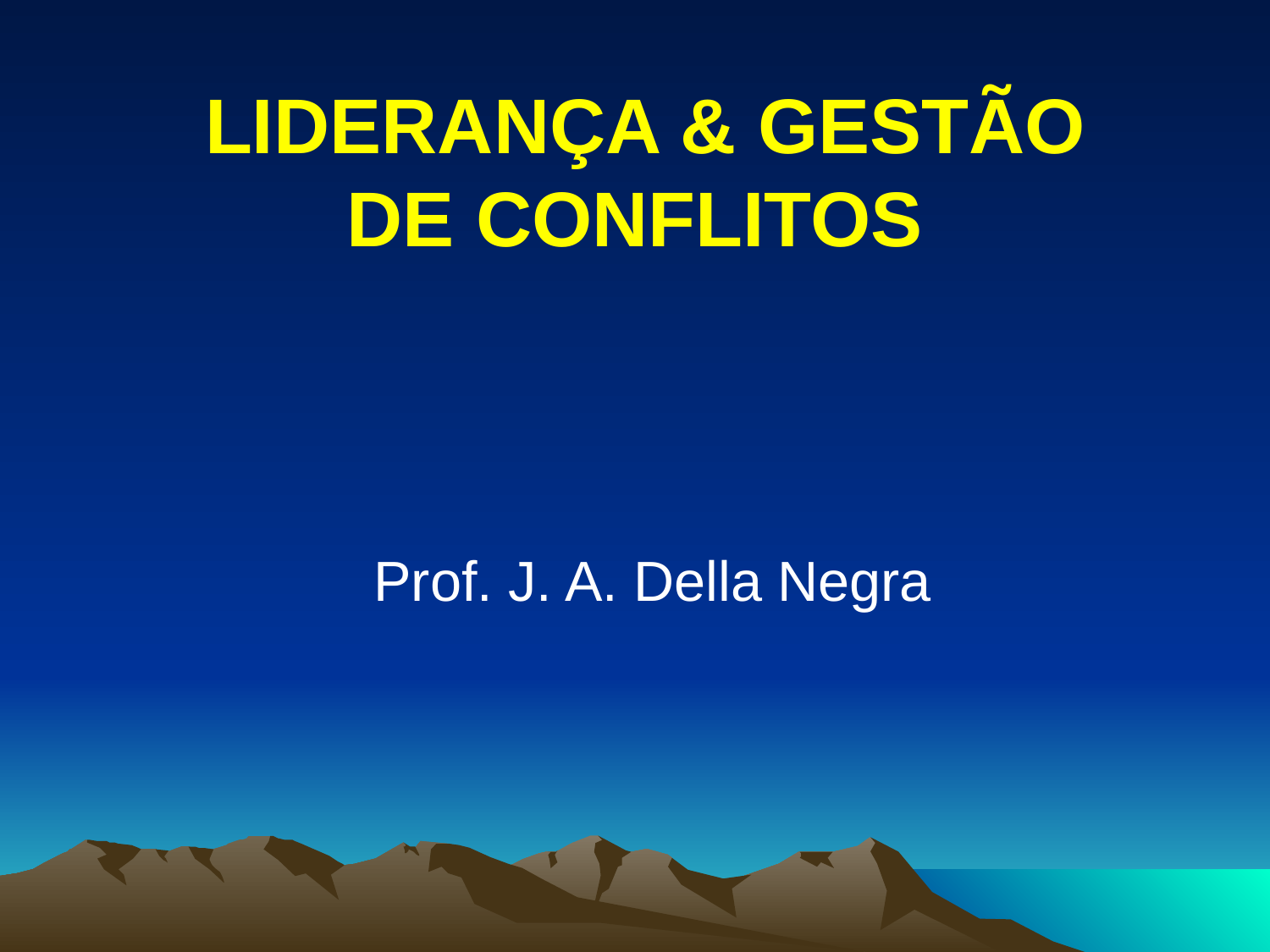

# LIDERANÇA & GESTÃO DE CONFLITOS

                   Prof. J. A. Della Negra